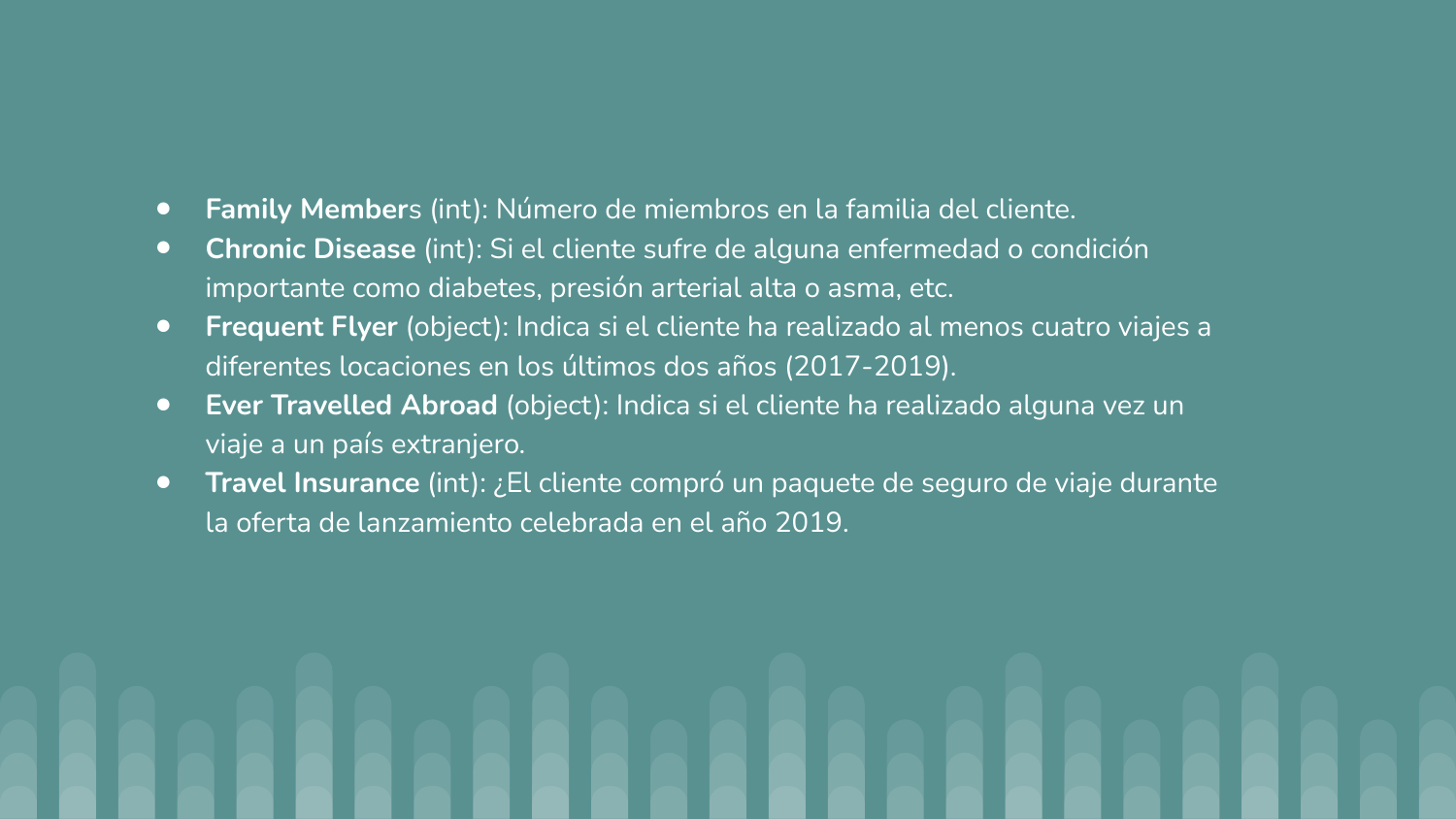

Family Members (int): Número de miembros en la familia del cliente.
Chronic Disease (int): Si el cliente sufre de alguna enfermedad o condición importante como diabetes, presión arterial alta o asma, etc.
Frequent Flyer (object): Indica si el cliente ha realizado al menos cuatro viajes a diferentes locaciones en los últimos dos años (2017-2019).
Ever Travelled Abroad (object): Indica si el cliente ha realizado alguna vez un viaje a un país extranjero.
Travel Insurance (int): ¿El cliente compró un paquete de seguro de viaje durante la oferta de lanzamiento celebrada en el año 2019.